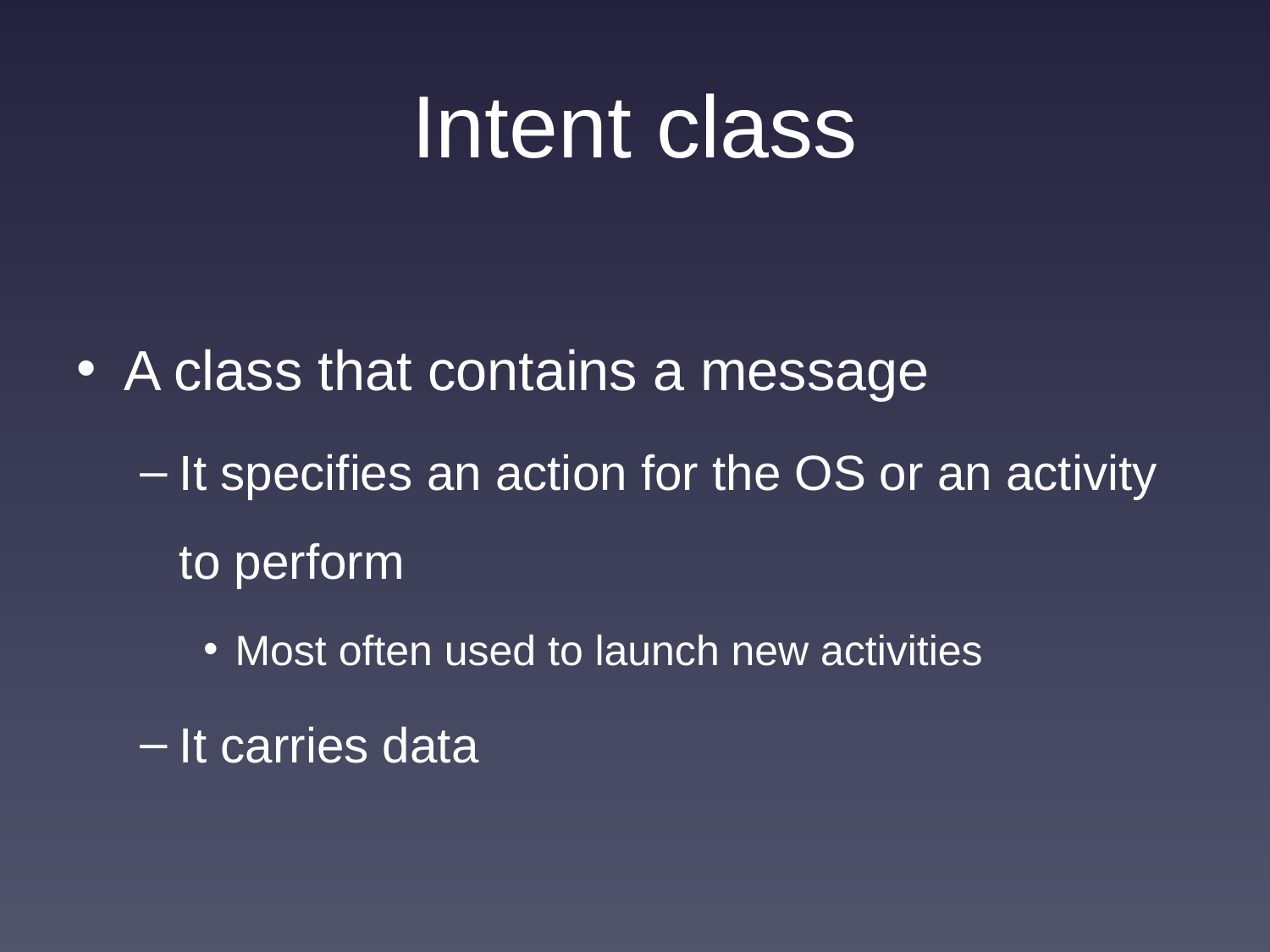

# Intent class
A class that contains a message
It specifies an action for the OS or an activity to perform
Most often used to launch new activities
It carries data